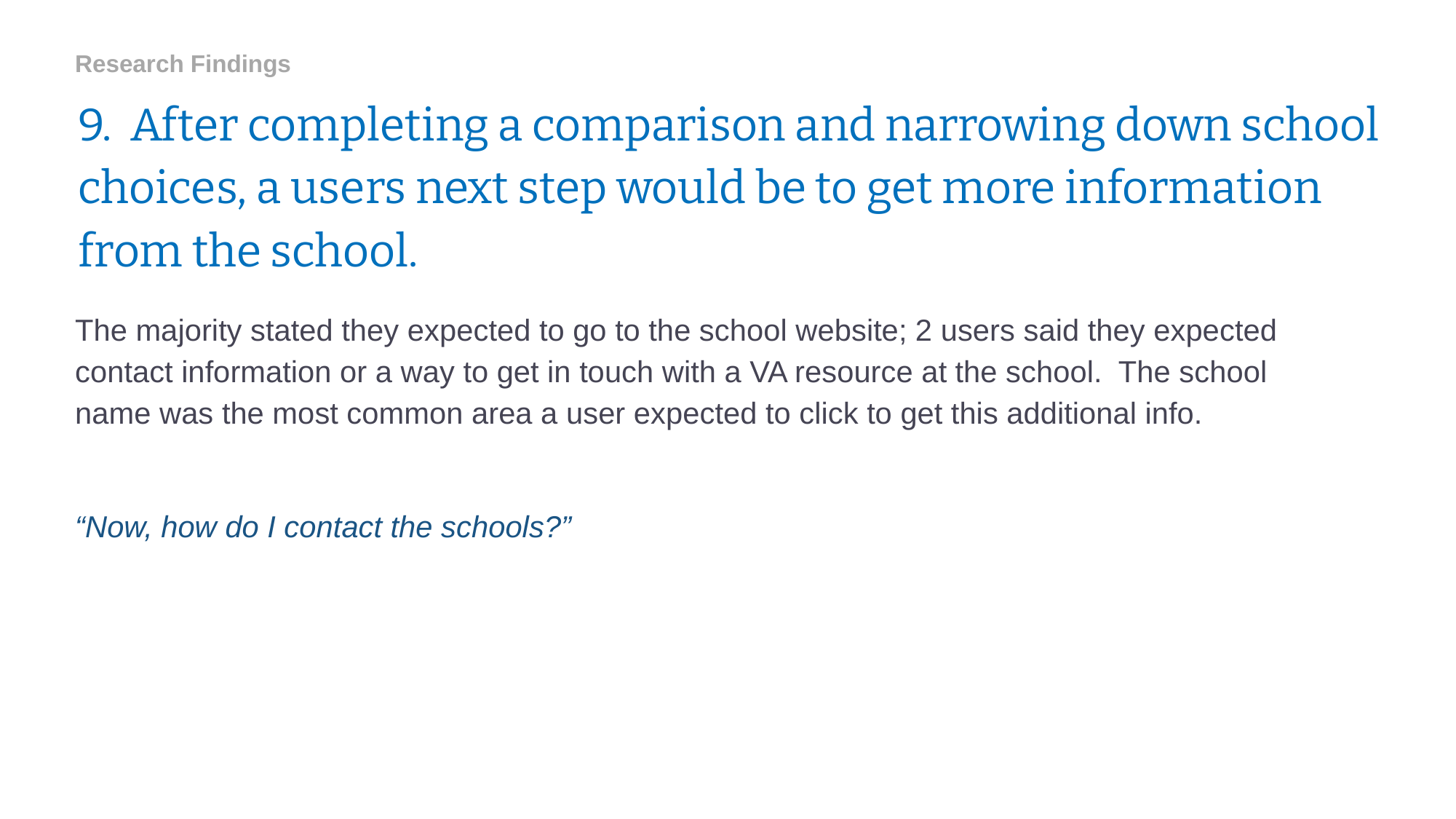

Research Findings
# 9.  After completing a comparison and narrowing down school choices, a users next step would be to get more information from the school.

The majority stated they expected to go to the school website; 2 users said they expected contact information or a way to get in touch with a VA resource at the school.  The school name was the most common area a user expected to click to get this additional info.

“Now, how do I contact the schools?”